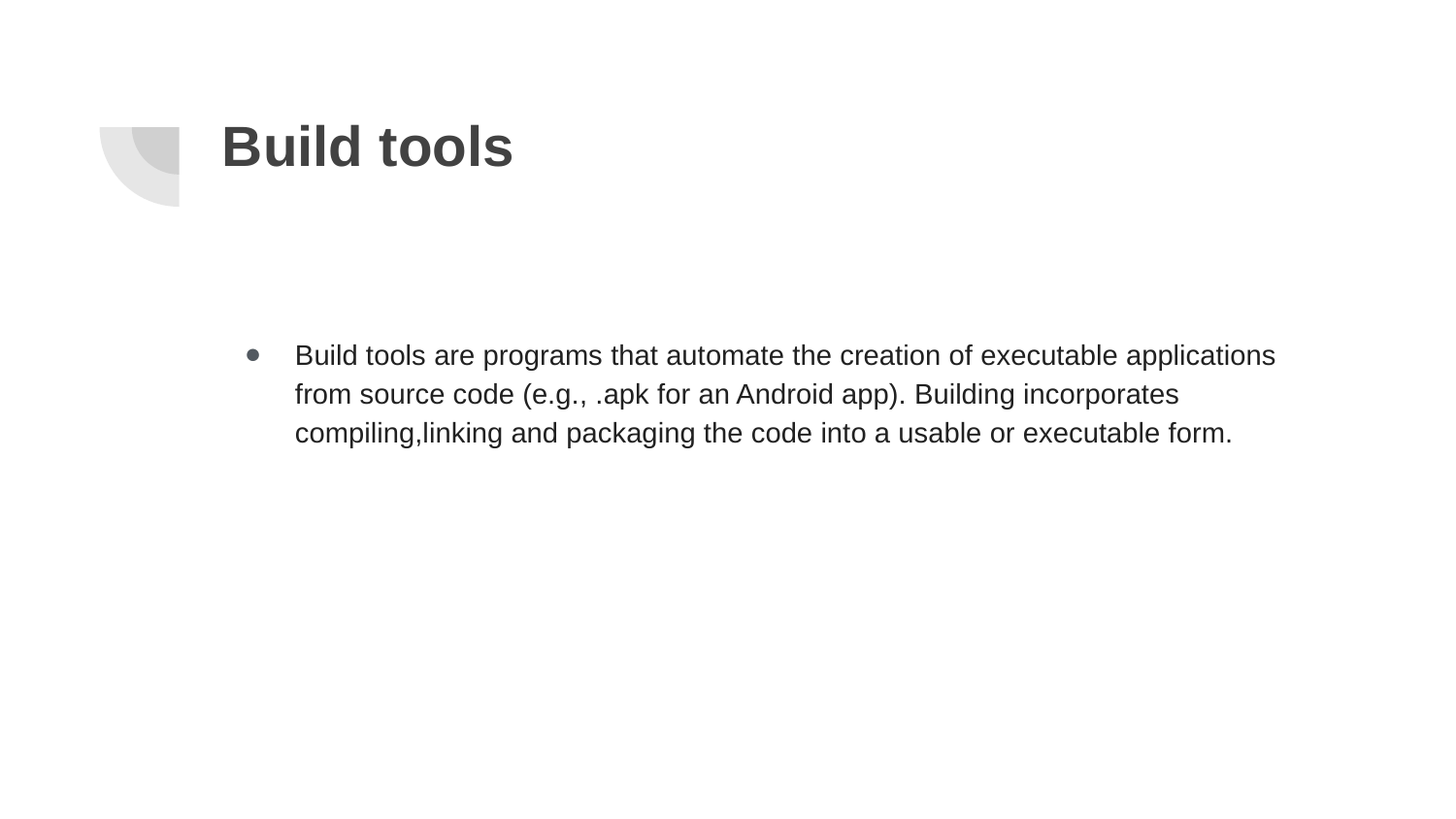

# Build tools
Build tools are programs that automate the creation of executable applications from source code (e.g., .apk for an Android app). Building incorporates compiling,linking and packaging the code into a usable or executable form.